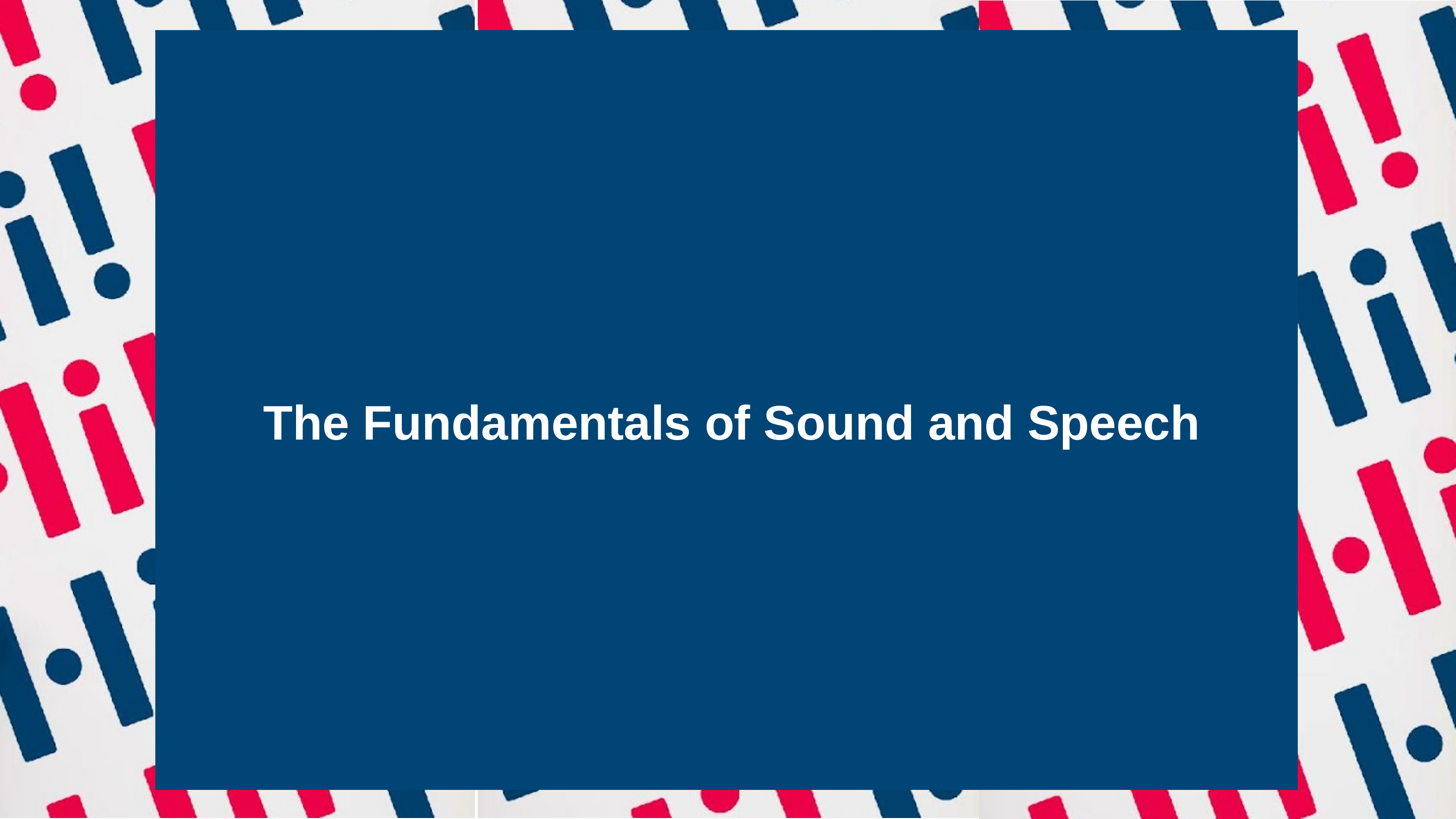

The Fundamentals of Sound and Speech

‹#›

‹#›